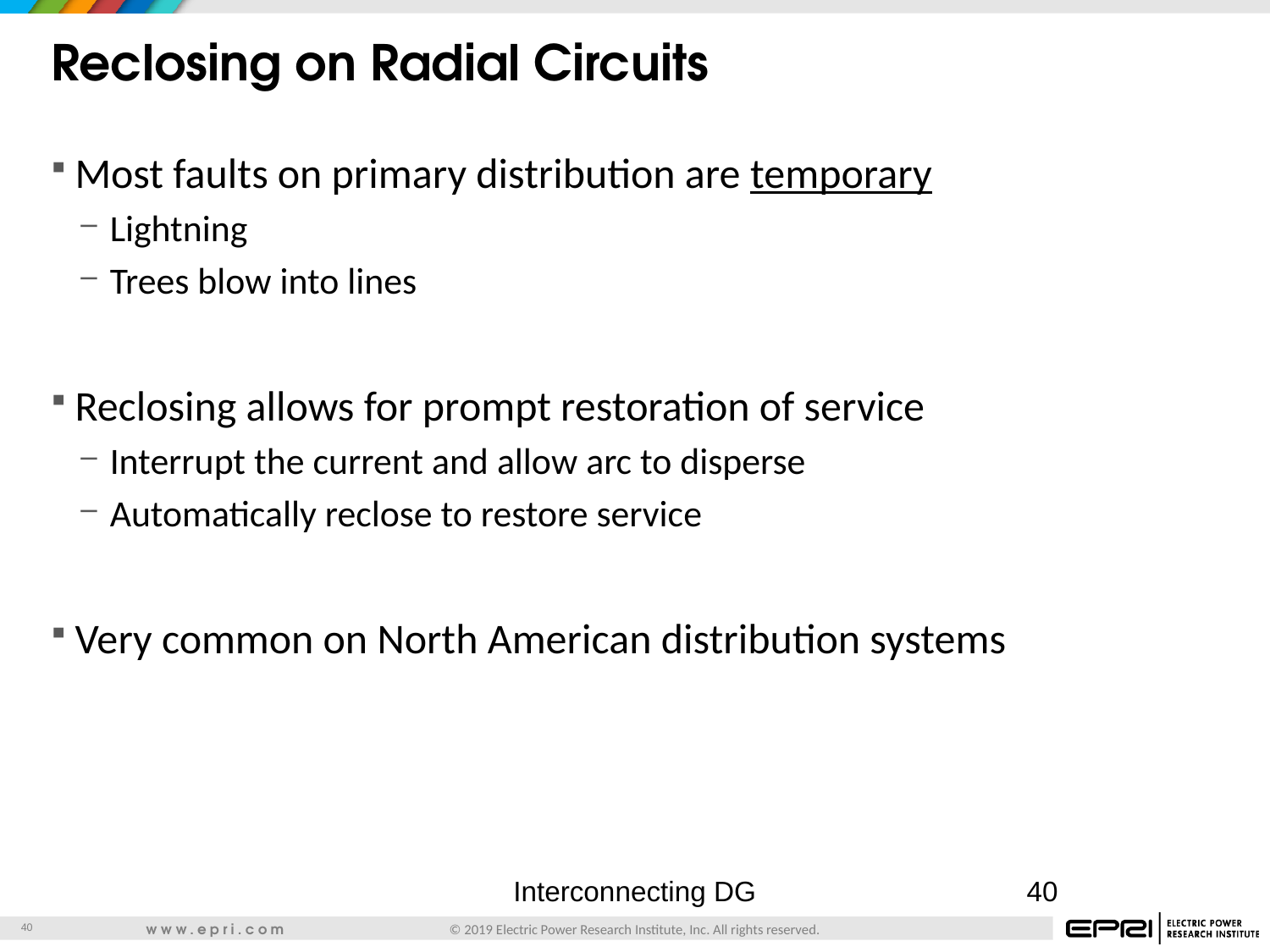

# Reclosing on Radial Circuits
Most faults on primary distribution are temporary
Lightning
Trees blow into lines

Reclosing allows for prompt restoration of service
Interrupt the current and allow arc to disperse
Automatically reclose to restore service

Very common on North American distribution systems
Interconnecting DG
40